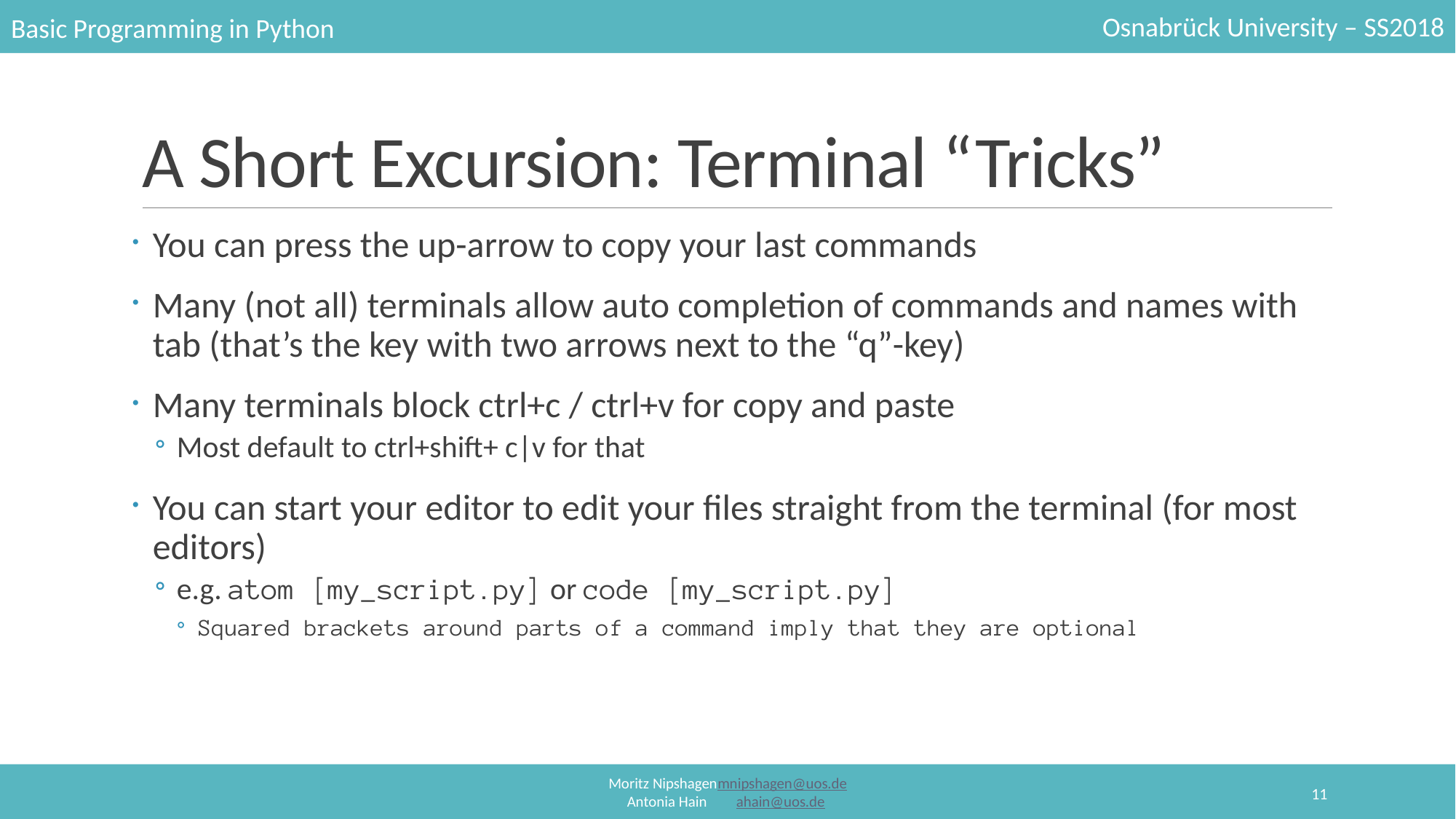

# A Short Excursion: Terminal “Tricks”
You can press the up-arrow to copy your last commands
Many (not all) terminals allow auto completion of commands and names with tab (that’s the key with two arrows next to the “q”-key)
Many terminals block ctrl+c / ctrl+v for copy and paste
Most default to ctrl+shift+ c|v for that
You can start your editor to edit your files straight from the terminal (for most editors)
e.g. atom [my_script.py] or code [my_script.py]
Squared brackets around parts of a command imply that they are optional

11